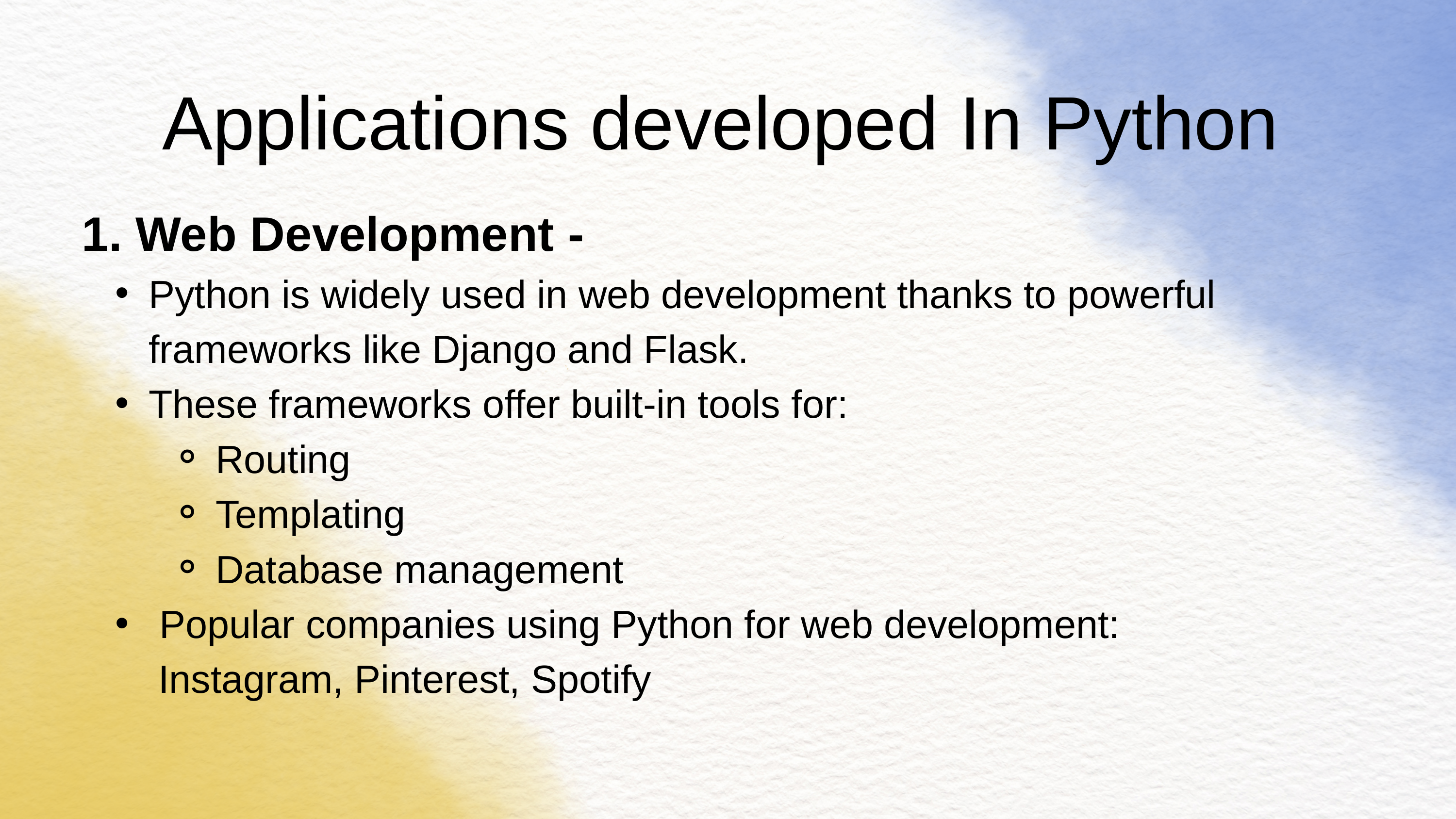

Applications developed In Python
1. Web Development -
Python is widely used in web development thanks to powerful frameworks like Django and Flask.
These frameworks offer built-in tools for:
Routing
Templating
Database management
 Popular companies using Python for web development:
       Instagram, Pinterest, Spotify